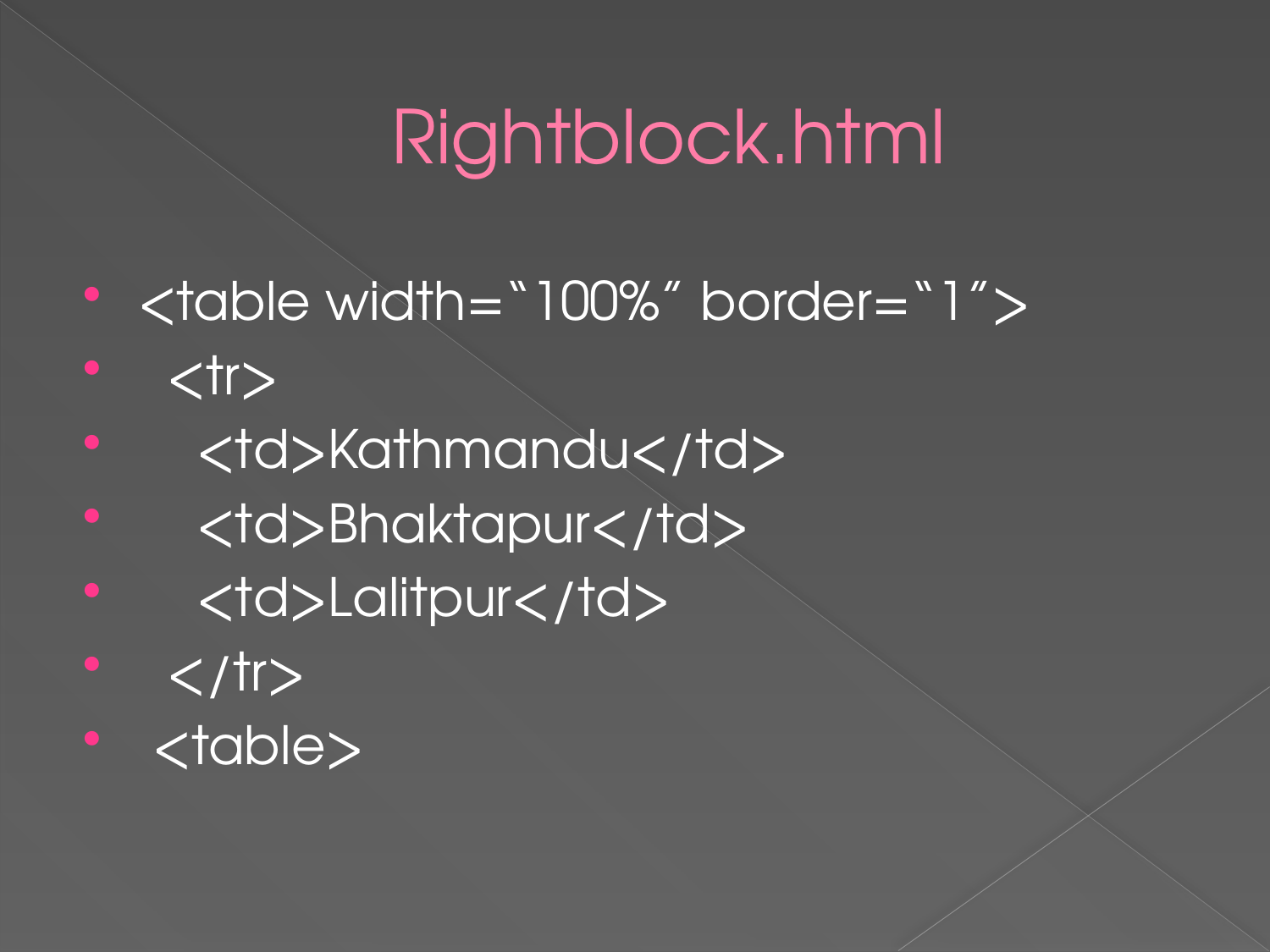

# Rightblock.html
<table width=“100%” border=“1”>
  <tr>
    <td>Kathmandu</td>
    <td>Bhaktapur</td>
    <td>Lalitpur</td>
  </tr>
 <table>